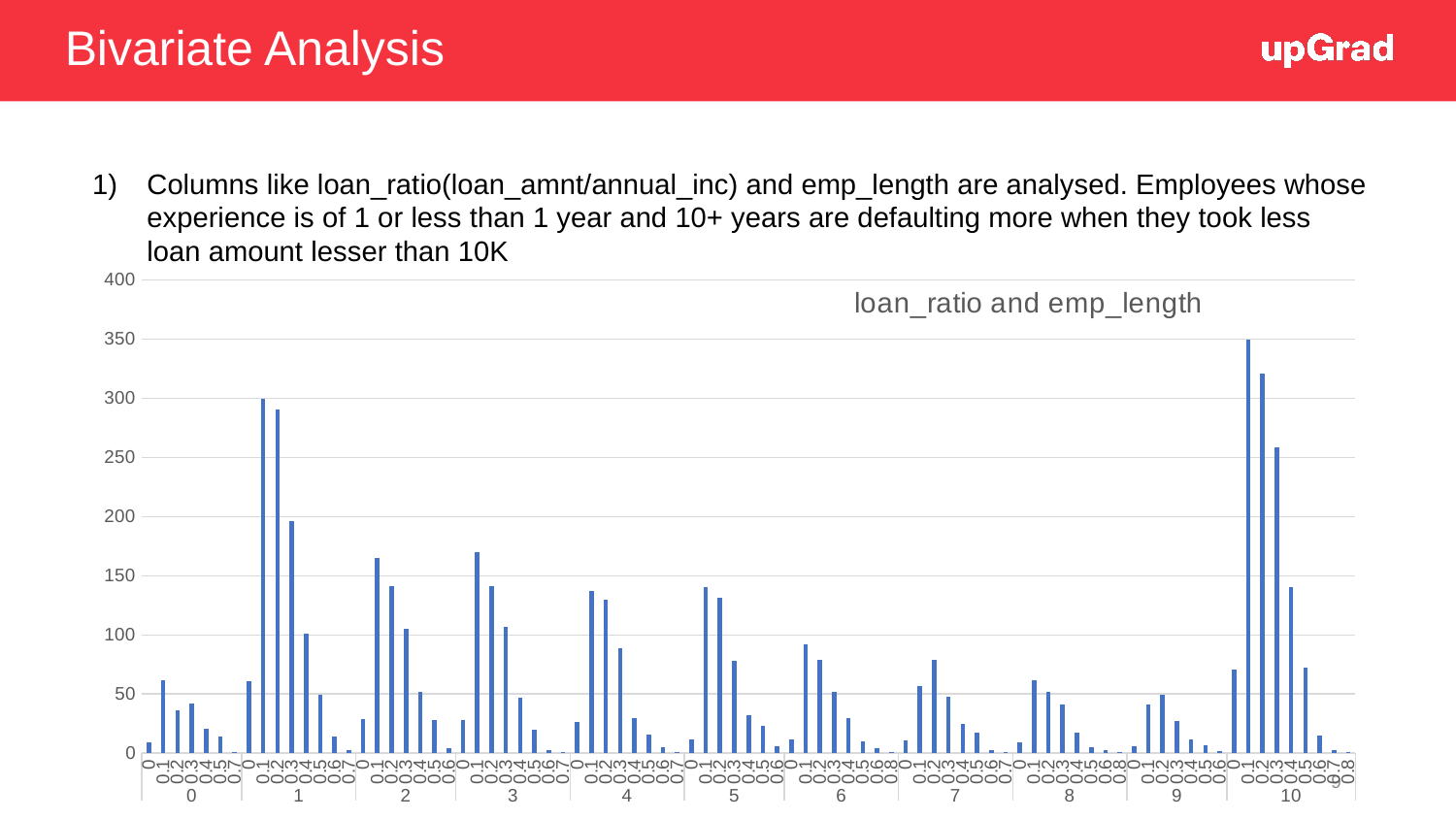

# Bivariate Analysis
Columns like loan_ratio(loan_amnt/annual_inc) and emp_length are analysed. Employees whose experience is of 1 or less than 1 year and 10+ years are defaulting more when they took less loan amount lesser than 10K

### Chart: loan_ratio and emp_length

| Category | Total |
|---|---|
| 0 | 9.0 |
| 0.1 | 62.0 |
| 0.2 | 36.0 |
| 0.3 | 42.0 |
| 0.4 | 21.0 |
| 0.5 | 14.0 |
| 0.7 | 1.0 |
| 0 | 61.0 |
| 0.1 | 300.0 |
| 0.2 | 291.0 |
| 0.3 | 196.0 |
| 0.4 | 101.0 |
| 0.5 | 49.0 |
| 0.6 | 14.0 |
| 0.7 | 3.0 |
| 0 | 29.0 |
| 0.1 | 165.0 |
| 0.2 | 141.0 |
| 0.3 | 105.0 |
| 0.4 | 52.0 |
| 0.5 | 28.0 |
| 0.6 | 4.0 |
| 0 | 28.0 |
| 0.1 | 170.0 |
| 0.2 | 141.0 |
| 0.3 | 107.0 |
| 0.4 | 47.0 |
| 0.5 | 20.0 |
| 0.6 | 3.0 |
| 0.7 | 1.0 |
| 0 | 26.0 |
| 0.1 | 137.0 |
| 0.2 | 130.0 |
| 0.3 | 89.0 |
| 0.4 | 30.0 |
| 0.5 | 16.0 |
| 0.6 | 5.0 |
| 0.7 | 1.0 |
| 0 | 12.0 |
| 0.1 | 140.0 |
| 0.2 | 131.0 |
| 0.3 | 78.0 |
| 0.4 | 32.0 |
| 0.5 | 23.0 |
| 0.6 | 6.0 |
| 0 | 12.0 |
| 0.1 | 92.0 |
| 0.2 | 79.0 |
| 0.3 | 52.0 |
| 0.4 | 30.0 |
| 0.5 | 10.0 |
| 0.6 | 4.0 |
| 0.8 | 1.0 |
| 0 | 11.0 |
| 0.1 | 57.0 |
| 0.2 | 79.0 |
| 0.3 | 48.0 |
| 0.4 | 25.0 |
| 0.5 | 17.0 |
| 0.6 | 3.0 |
| 0.7 | 1.0 |
| 0 | 9.0 |
| 0.1 | 62.0 |
| 0.2 | 52.0 |
| 0.3 | 41.0 |
| 0.4 | 17.0 |
| 0.5 | 5.0 |
| 0.6 | 3.0 |
| 0.8 | 1.0 |
| 0 | 6.0 |
| 0.1 | 41.0 |
| 0.2 | 49.0 |
| 0.3 | 27.0 |
| 0.4 | 12.0 |
| 0.5 | 7.0 |
| 0.6 | 2.0 |
| 0 | 71.0 |
| 0.1 | 350.0 |
| 0.2 | 321.0 |
| 0.3 | 259.0 |
| 0.4 | 140.0 |
| 0.5 | 72.0 |
| 0.6 | 15.0 |
| 0.7 | 3.0 |
| 0.8 | 1.0 |
9